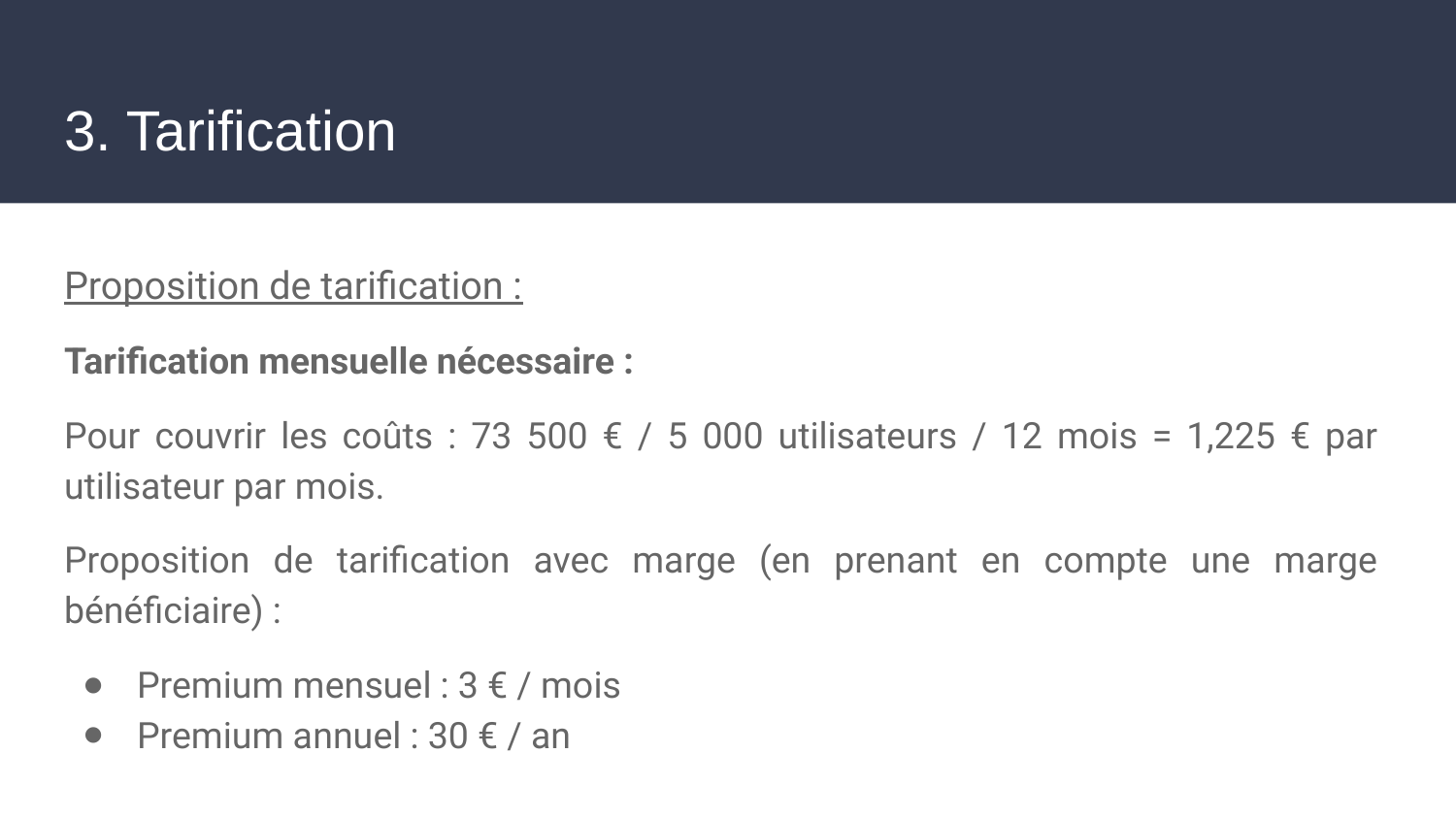

# 3. Tarification
Proposition de tarification :
Tarification mensuelle nécessaire :
Pour couvrir les coûts : 73 500 € / 5 000 utilisateurs / 12 mois = 1,225 € par utilisateur par mois.
Proposition de tarification avec marge (en prenant en compte une marge bénéficiaire) :
Premium mensuel : 3 € / mois
Premium annuel : 30 € / an